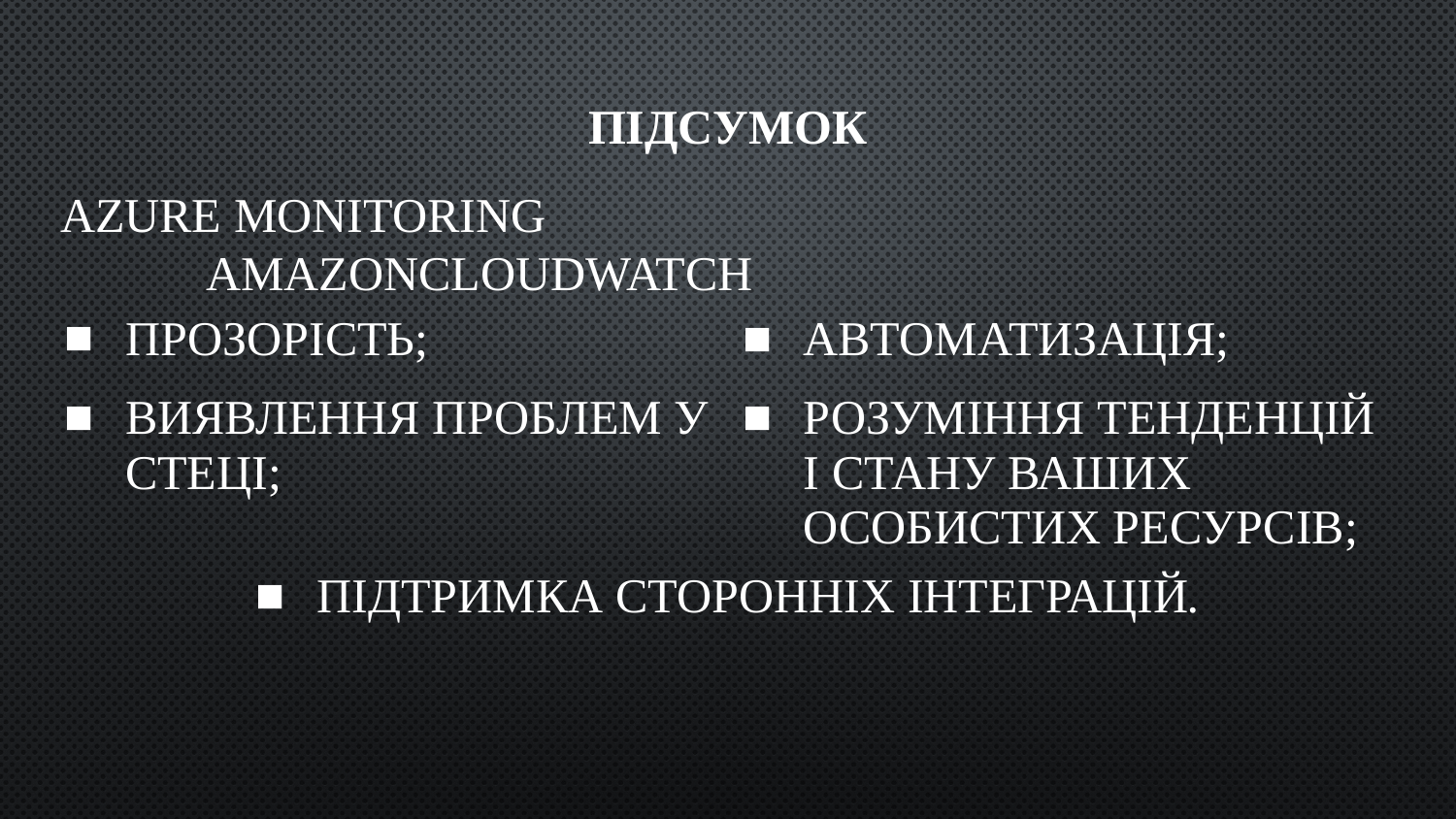

# ПІДСУМОК
Azure Monitoring 							AmazonCloudWatch
Прозорість;
Виявлення проблем у стеці;
Автоматизація;
Розуміння тенденцій і стану ваших особистих ресурсів;
Підтримка сторонніх інтеграцій.